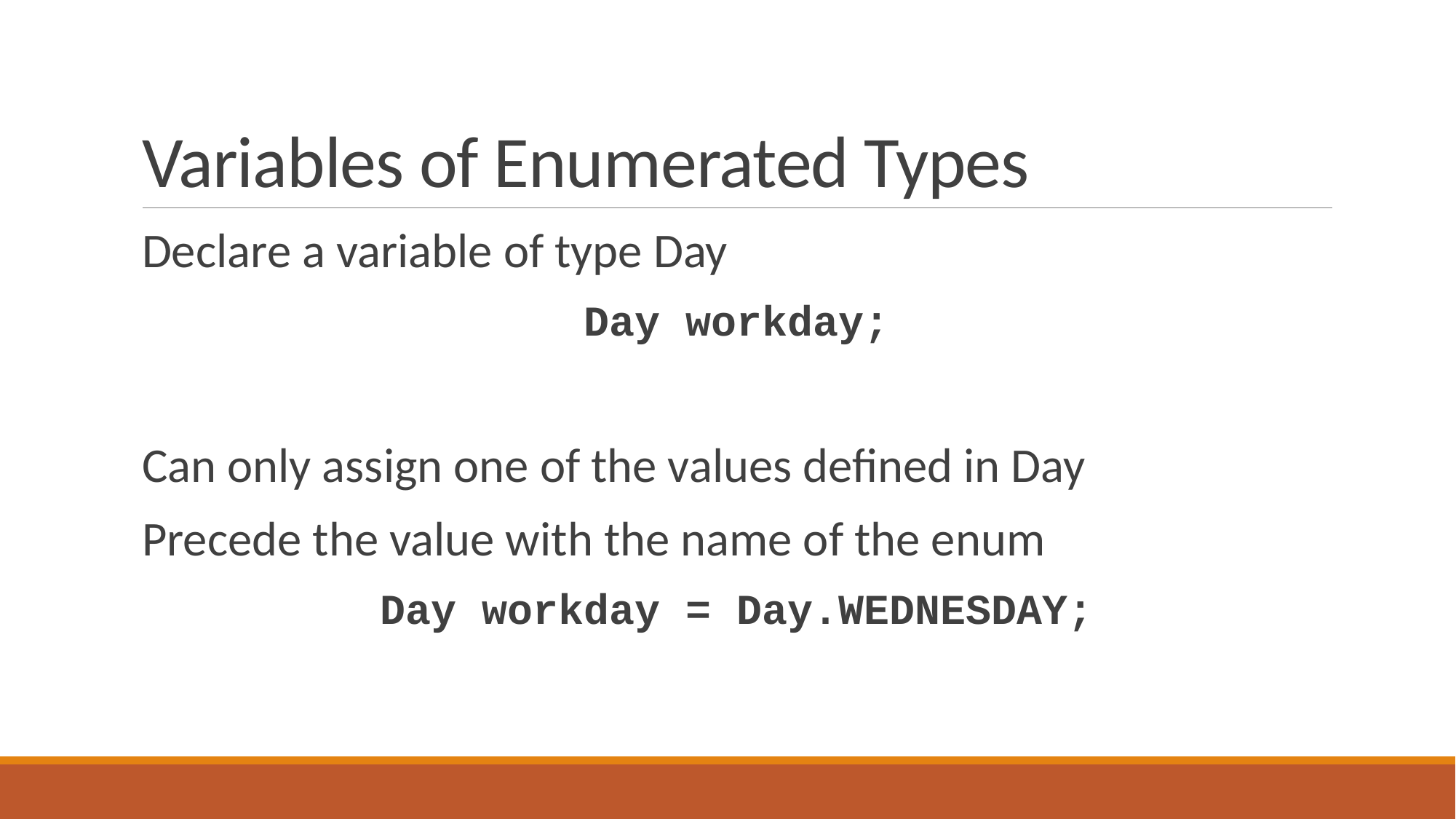

# Variables of Enumerated Types
Declare a variable of type Day
Day workday;

Can only assign one of the values defined in Day
Precede the value with the name of the enum
Day workday = Day.WEDNESDAY;